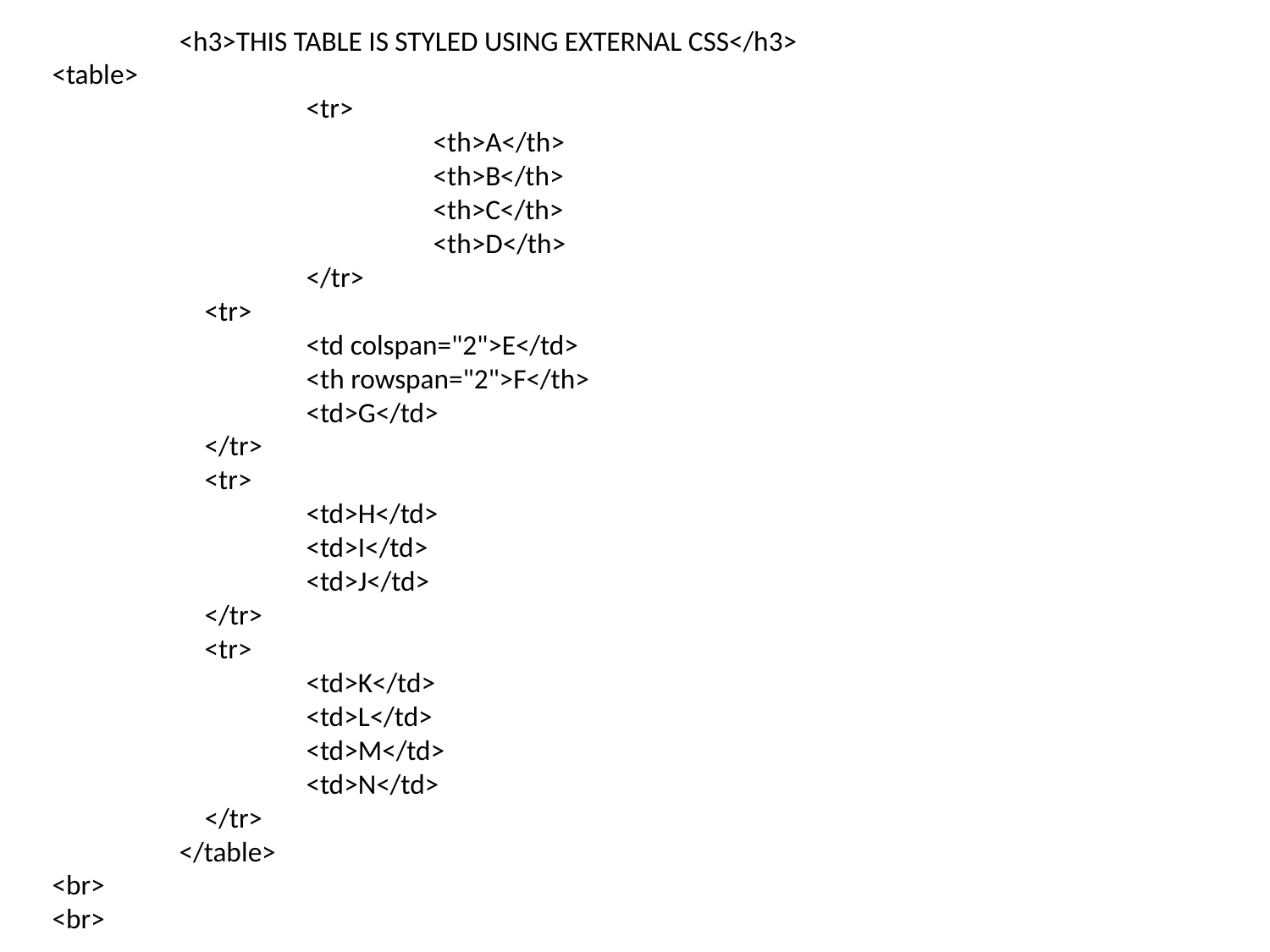

<h3>THIS TABLE IS STYLED USING EXTERNAL CSS</h3>
<table>
		<tr>
			<th>A</th>
			<th>B</th>
			<th>C</th>
			<th>D</th>
		</tr>
	    <tr>
	    	<td colspan="2">E</td>
	    	<th rowspan="2">F</th>
	    	<td>G</td>
	    </tr>
	    <tr>
	    	<td>H</td>
	    	<td>I</td>
	    	<td>J</td>
	    </tr>
	    <tr>
	    	<td>K</td>
	    	<td>L</td>
	    	<td>M</td>
	    	<td>N</td>
	    </tr>
	</table>
<br>
<br>